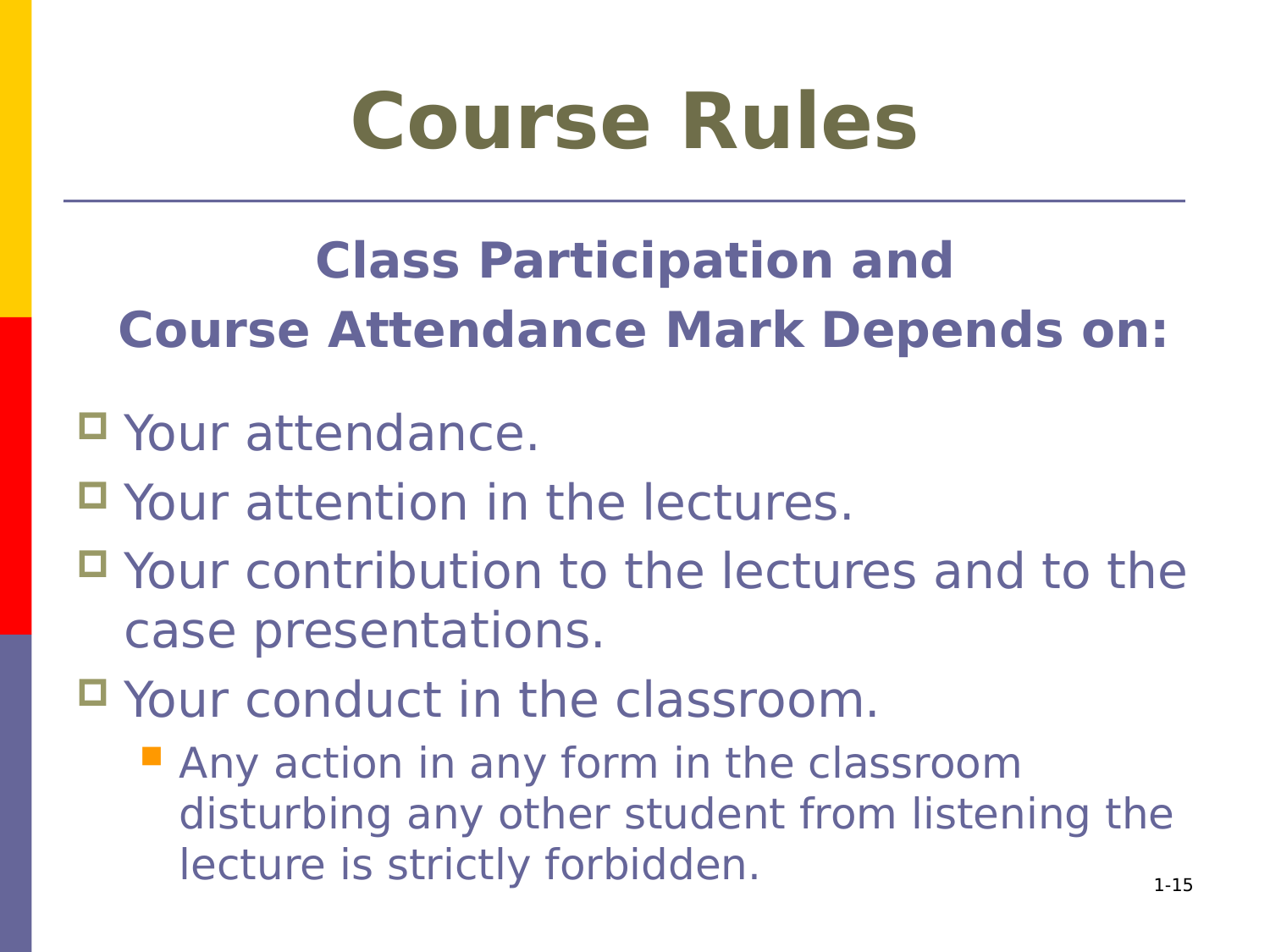

# Course Rules
Class Participation and
Course Attendance Mark Depends on:

Your attendance.
Your attention in the lectures.
Your contribution to the lectures and to the case presentations.
Your conduct in the classroom.
Any action in any form in the classroom disturbing any other student from listening the lecture is strictly forbidden.
1-15